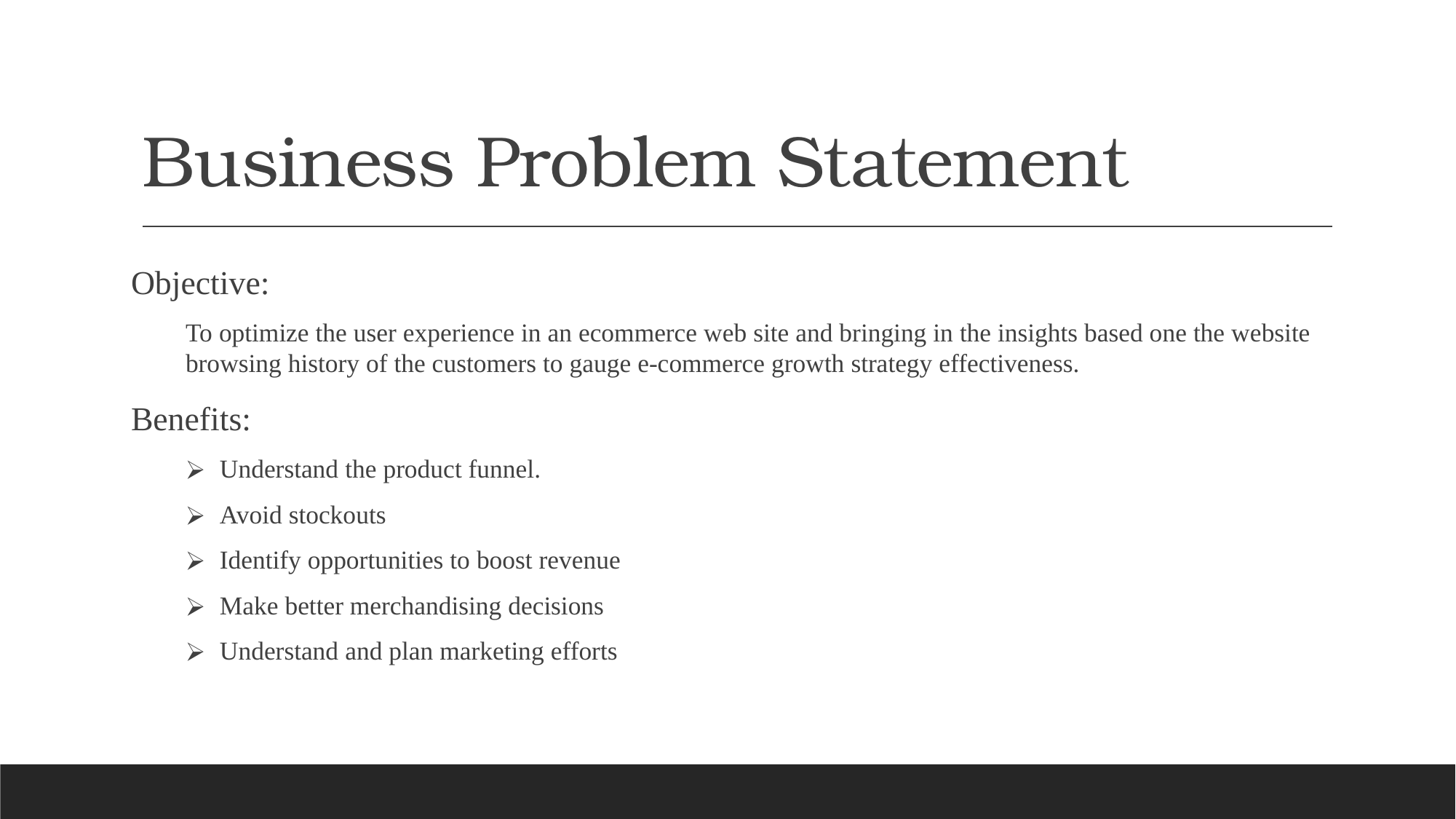

# Business Problem Statement
Objective:
To optimize the user experience in an ecommerce web site and bringing in the insights based one the website browsing history of the customers to gauge e-commerce growth strategy effectiveness.
Benefits:
Understand the product funnel.
Avoid stockouts
Identify opportunities to boost revenue
Make better merchandising decisions
Understand and plan marketing efforts